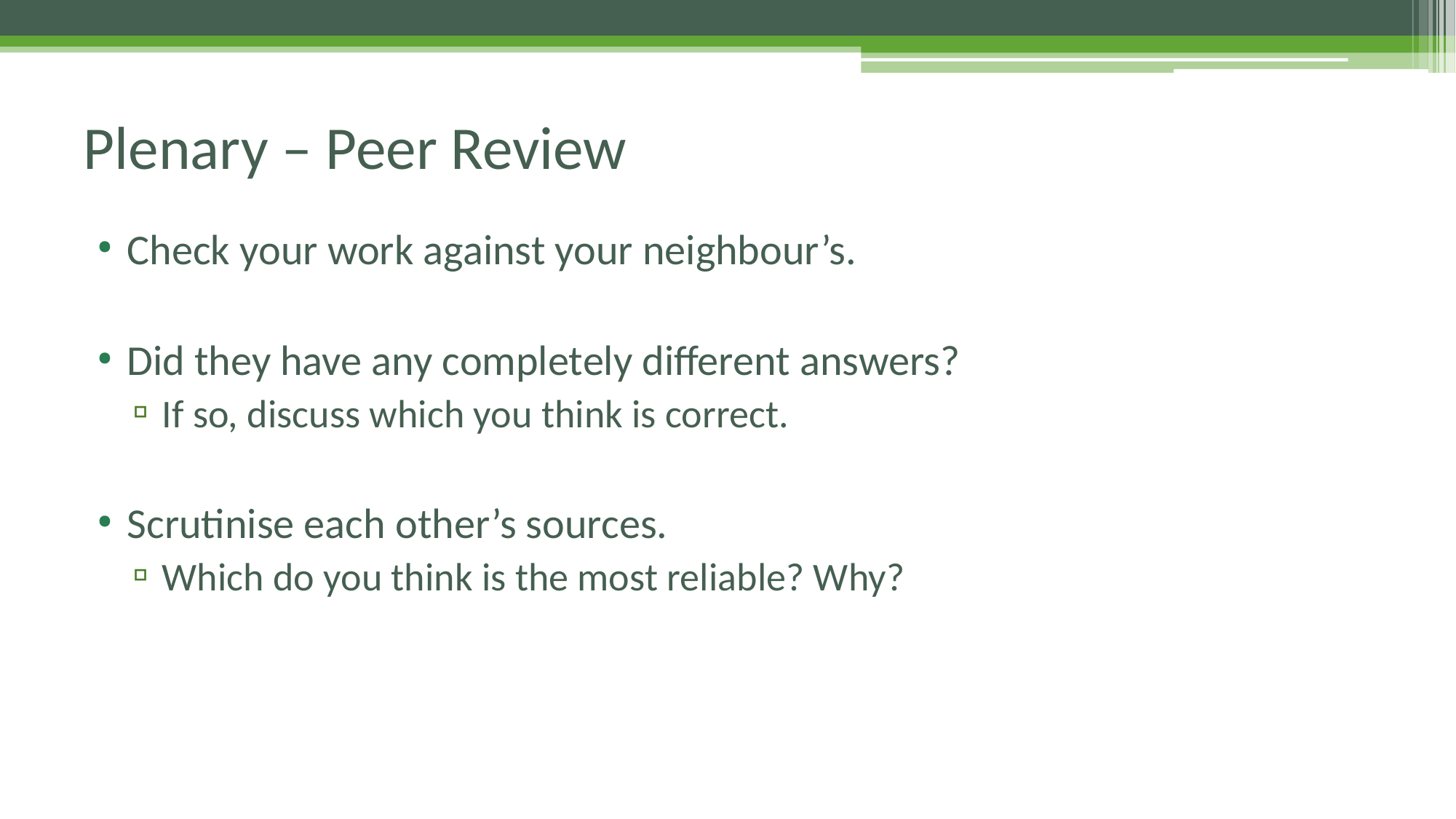

# Plenary – Peer Review
Check your work against your neighbour’s.

Did they have any completely different answers?
If so, discuss which you think is correct.

Scrutinise each other’s sources.
Which do you think is the most reliable? Why?